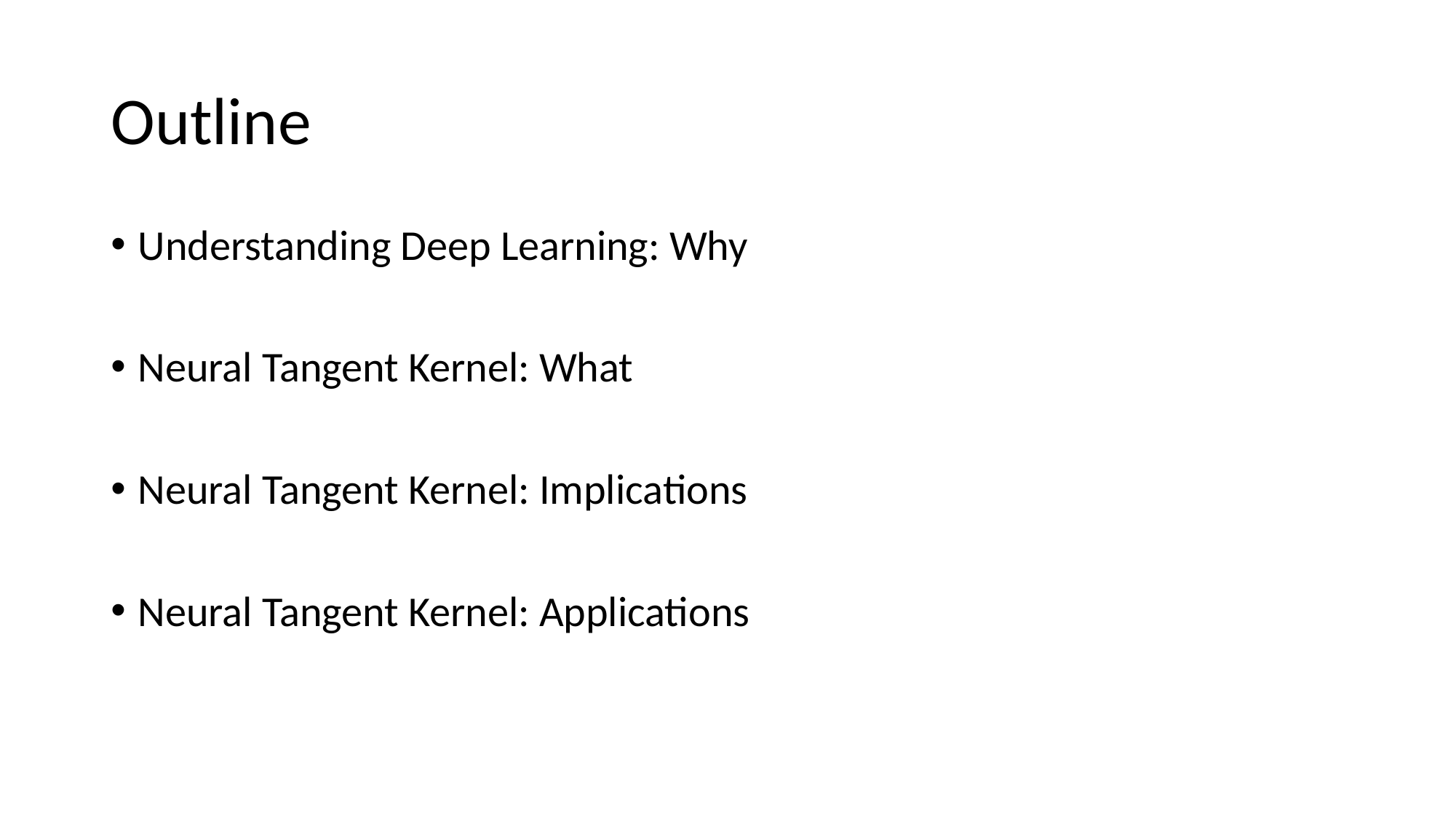

# Outline
Understanding Deep Learning: Why

Neural Tangent Kernel: What

Neural Tangent Kernel: Implications

Neural Tangent Kernel: Applications